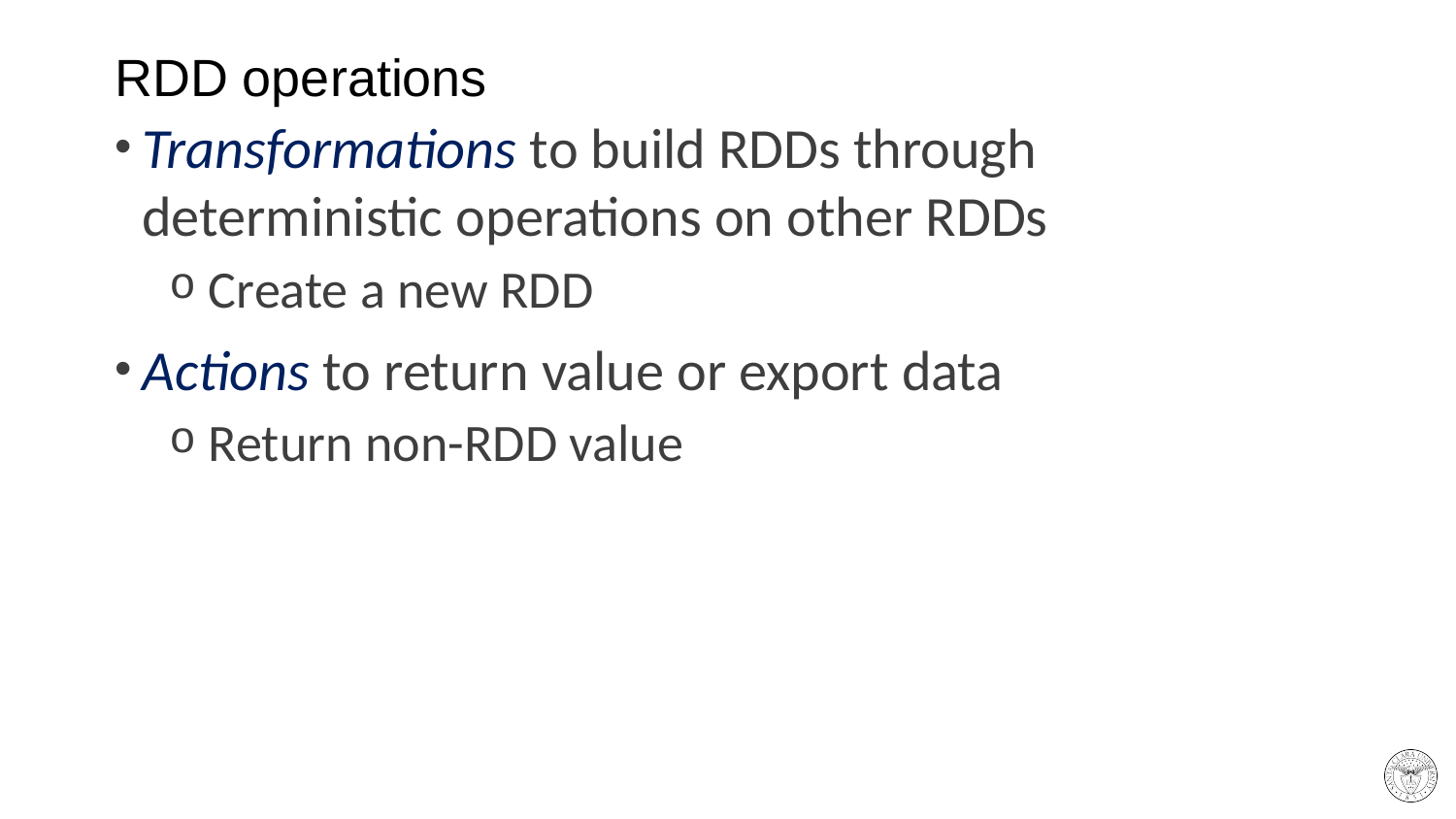

# RDD operations
Transformations to build RDDs through deterministic operations on other RDDs
 Create a new RDD
Actions to return value or export data
 Return non-RDD value